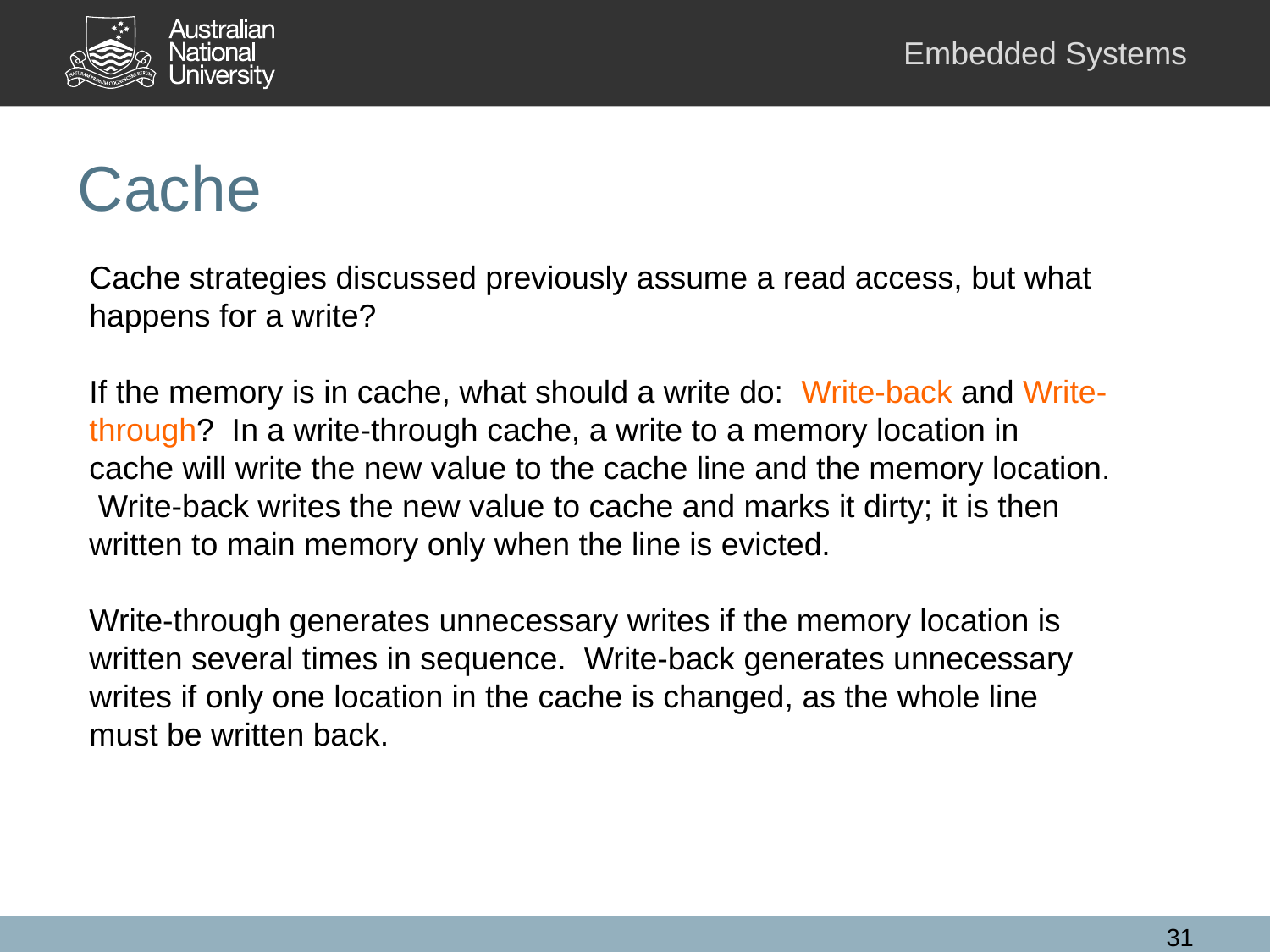

# Cache
Cache strategies discussed previously assume a read access, but what happens for a write?

If the memory is in cache, what should a write do:  Write-back and Write-through?  In a write-through cache, a write to a memory location in cache will write the new value to the cache line and the memory location.  Write-back writes the new value to cache and marks it dirty; it is then written to main memory only when the line is evicted.

Write-through generates unnecessary writes if the memory location is written several times in sequence.  Write-back generates unnecessary writes if only one location in the cache is changed, as the whole line must be written back.
31